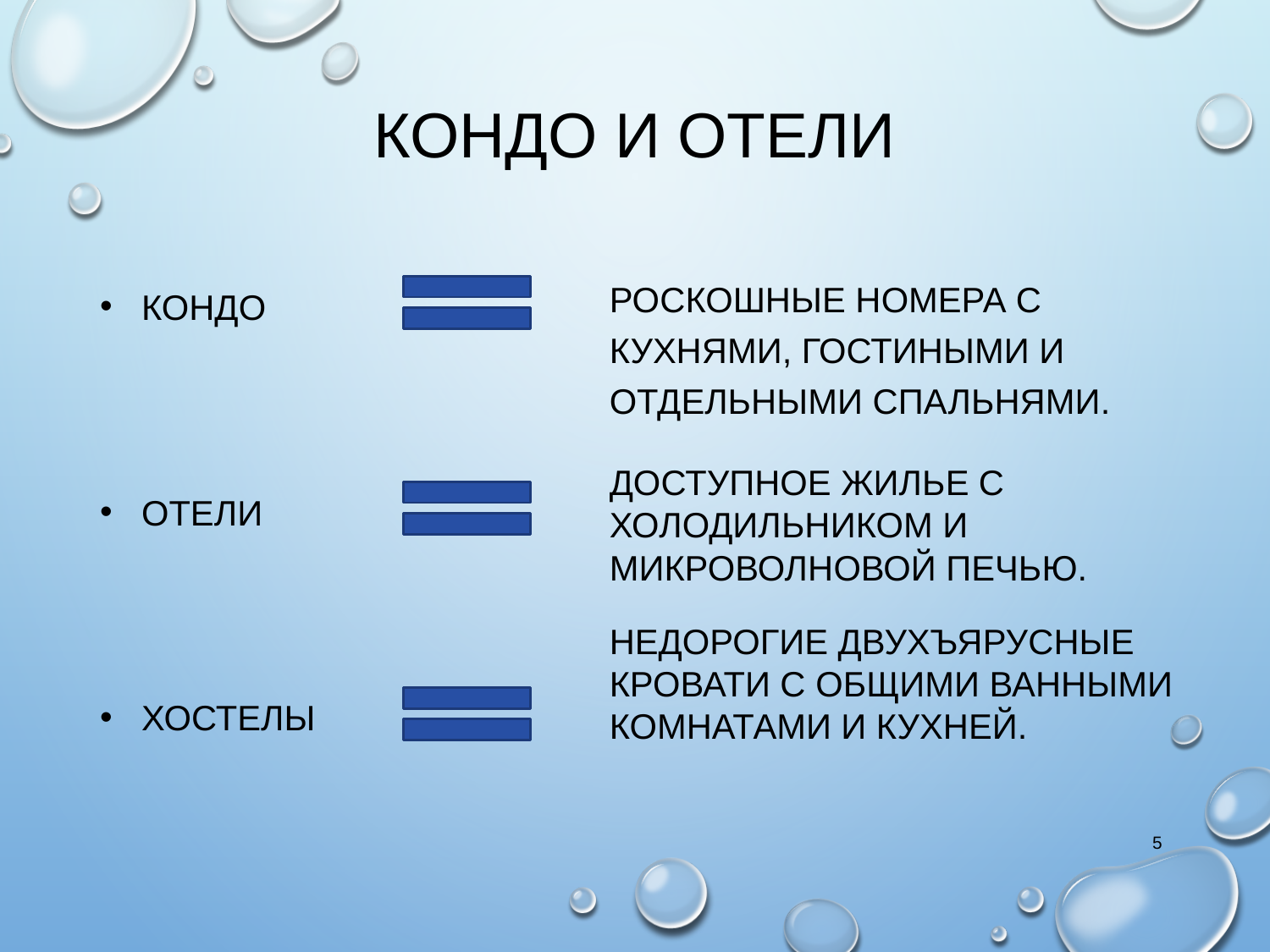

# Кондо и отели
Роскошные номера с кухнями, гостиными и отдельными спальнями.
Доступное жилье с холодильником и микроволновой печью.
Недорогие двухъярусные кровати с общими ванными комнатами и кухней.
 Кондо

 отели

 хостелы

5